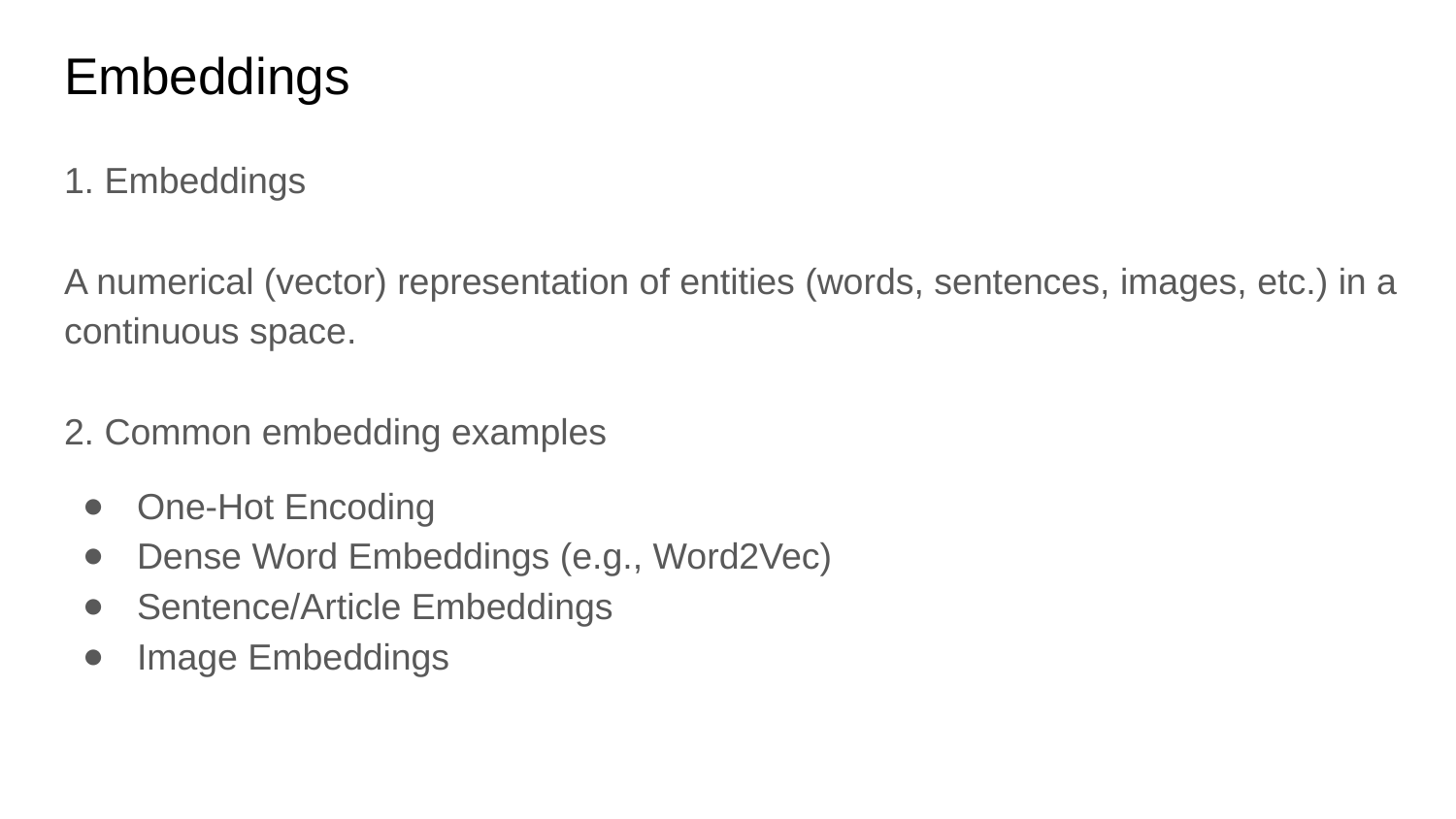

# Embeddings
1. Embeddings

A numerical (vector) representation of entities (words, sentences, images, etc.) in a continuous space.

2. Common embedding examples
One‑Hot Encoding
Dense Word Embeddings (e.g., Word2Vec)
Sentence/Article Embeddings
Image Embeddings